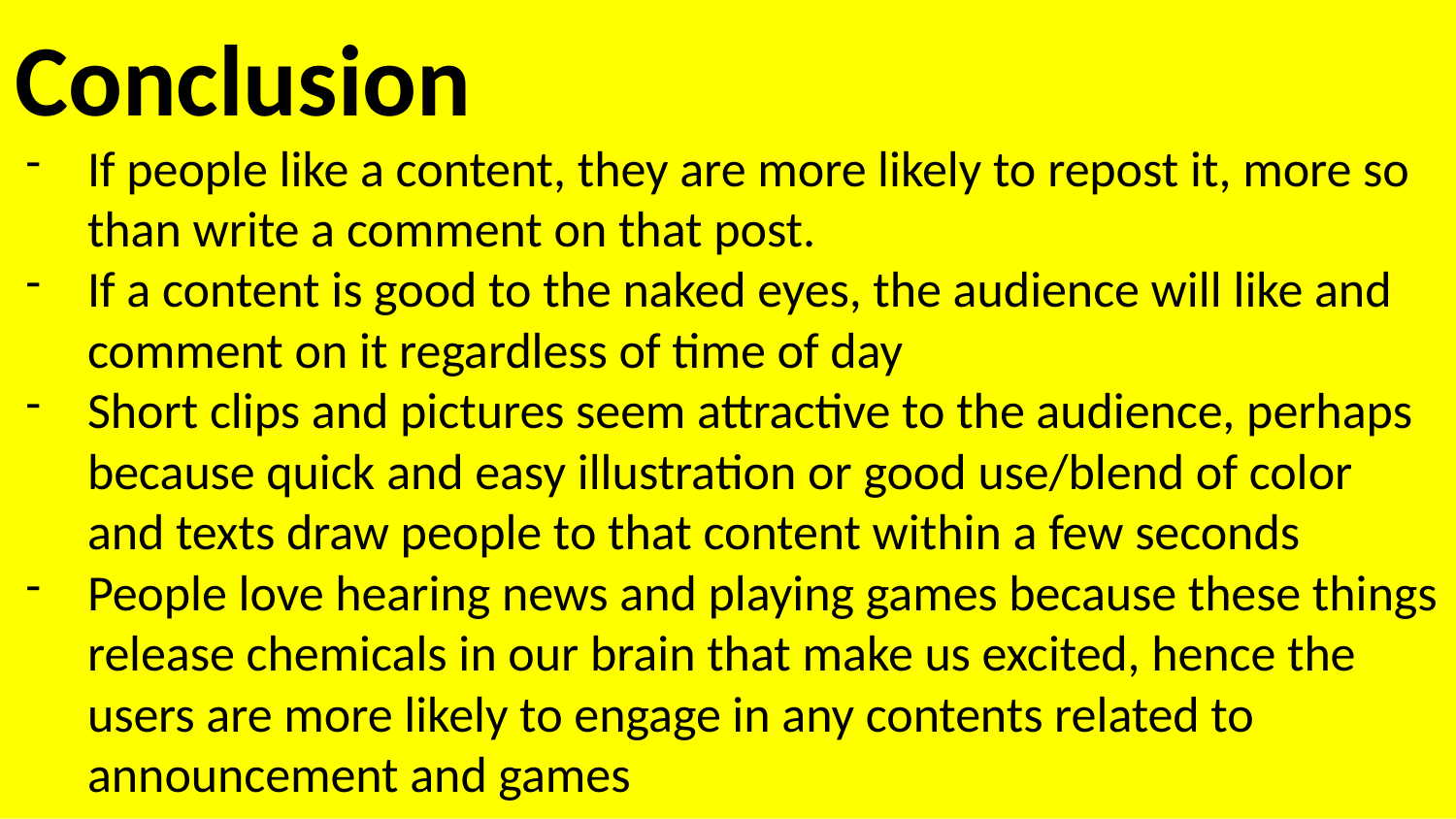

Conclusion
If people like a content, they are more likely to repost it, more so than write a comment on that post.
If a content is good to the naked eyes, the audience will like and comment on it regardless of time of day
Short clips and pictures seem attractive to the audience, perhaps because quick and easy illustration or good use/blend of color and texts draw people to that content within a few seconds
People love hearing news and playing games because these things release chemicals in our brain that make us excited, hence the users are more likely to engage in any contents related to announcement and games